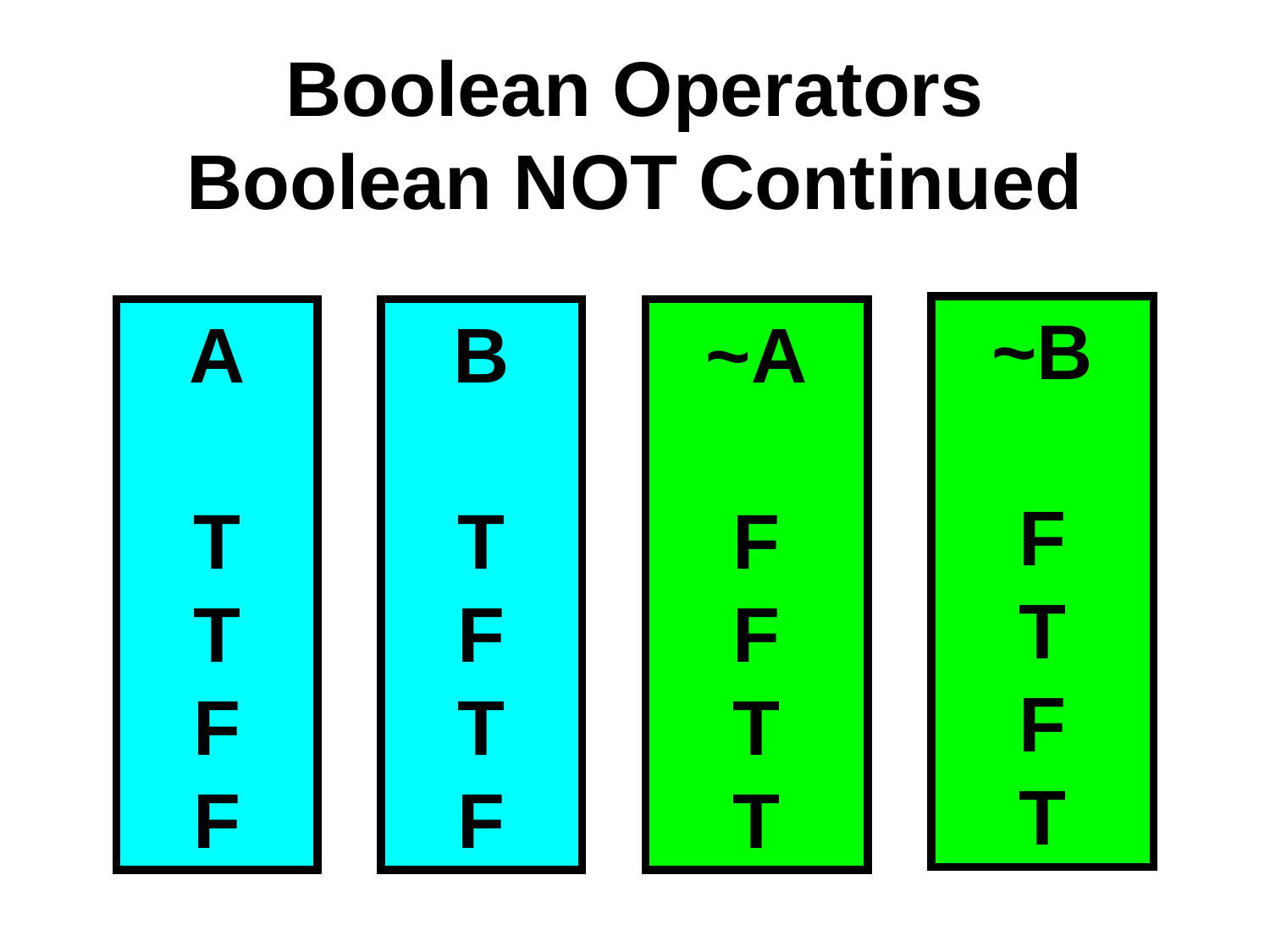

# Boolean Operators Boolean NOT Continued
~B

F
T
F
T
A

T
T
F
F
B

T
F
T
F
~A

F
F
T
T